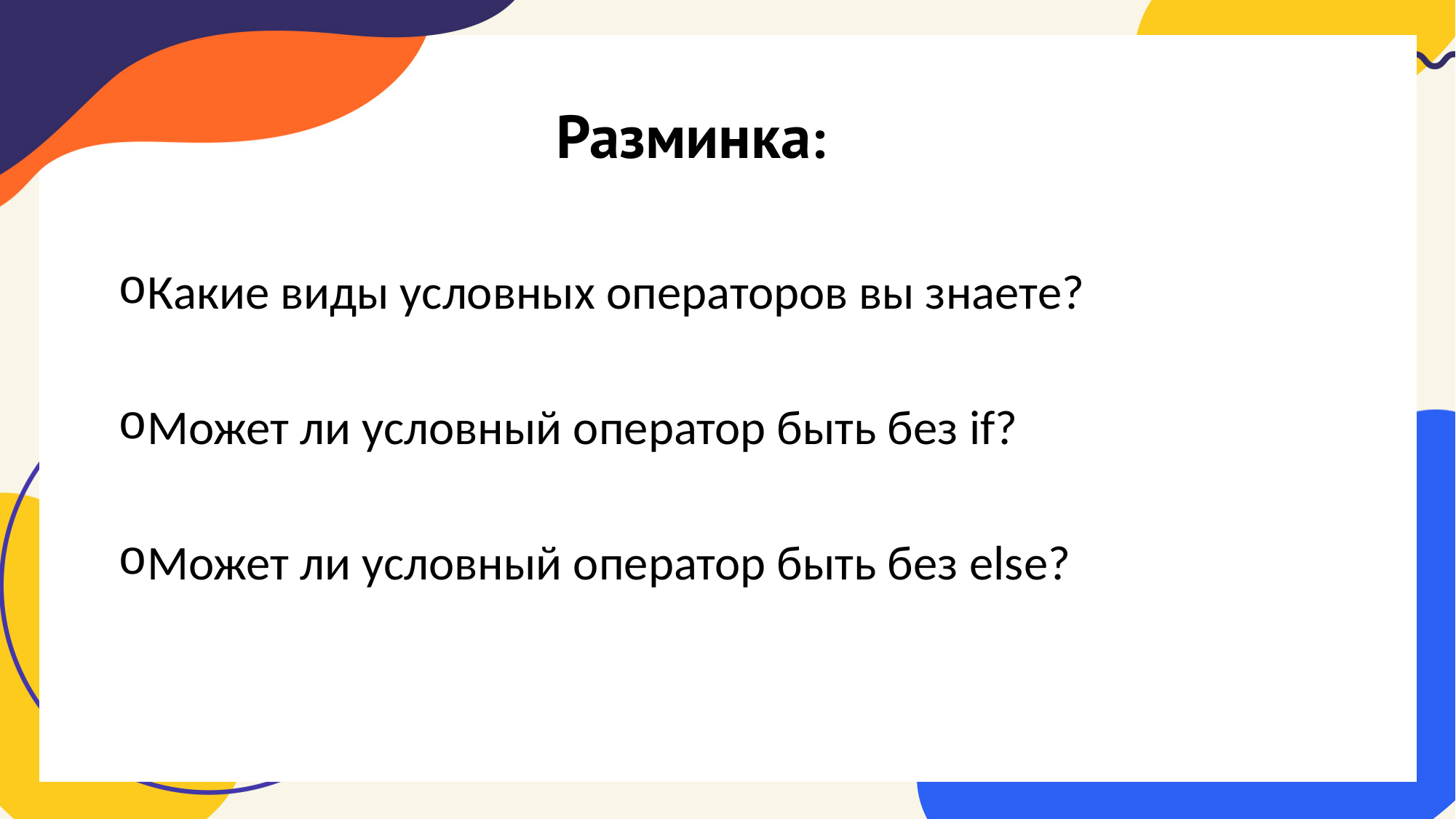

# Разминка:
Какие виды условных операторов вы знаете?

Может ли условный оператор быть без if?

Может ли условный оператор быть без else?